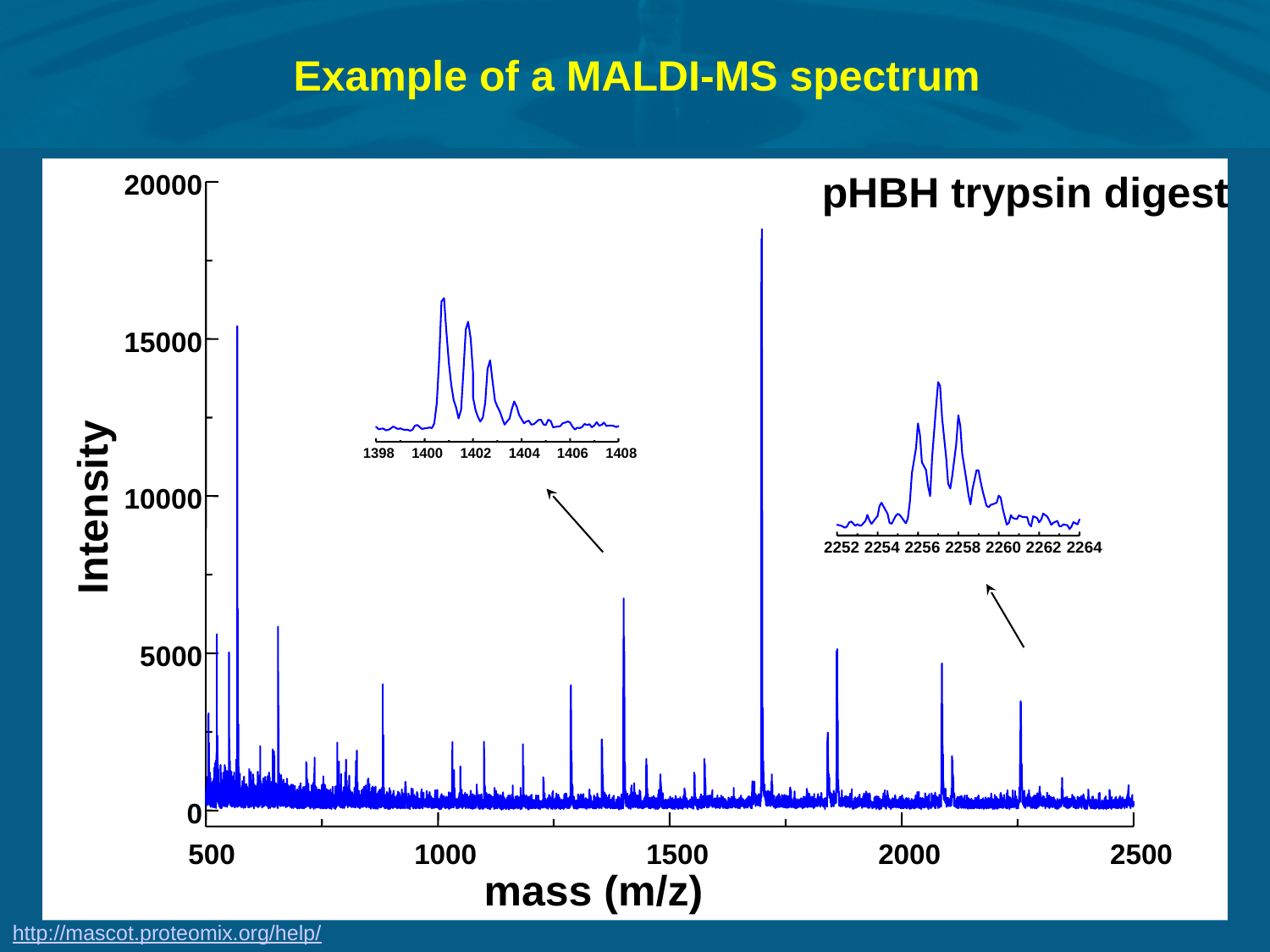

Example of a MALDI-MS spectrum

pHBH trypsin digest
20000

1398
1400
1402
1404
1406
1408

15000

2252
2254
2256
2258
2260
2262
2264

10000
Intensity

5000

0

500
1000
1500
2000
2500
mass (m/z)
http://mascot.proteomix.org/help/